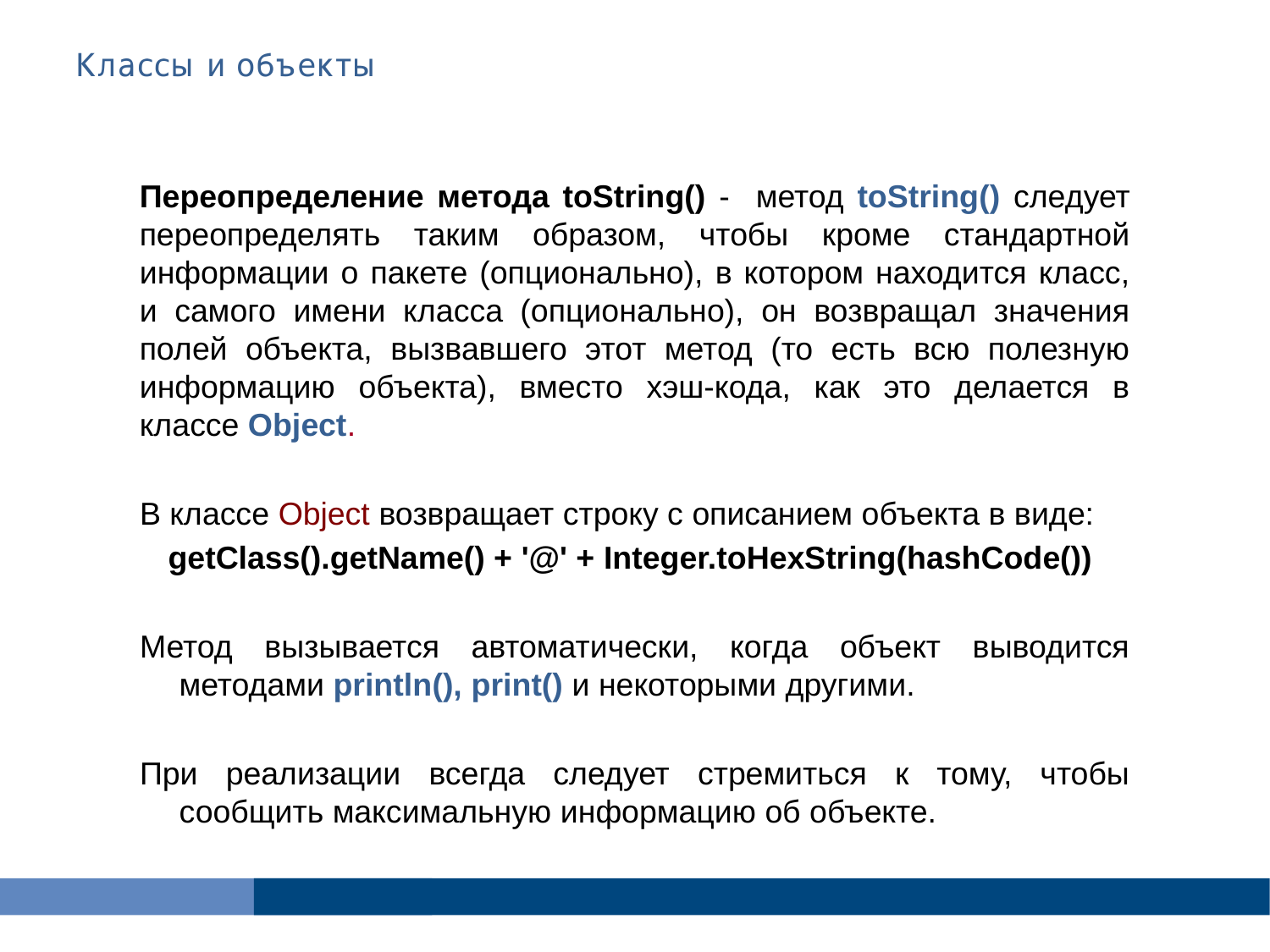

Классы и объекты
Переопределение метода toString() -  метод toString() следует переопределять таким образом, чтобы кроме стандартной информации о пакете (опционально), в котором находится класс, и самого имени класса (опционально), он возвращал значения полей объекта, вызвавшего этот метод (то есть всю полезную информацию объекта), вместо хэш-кода, как это делается в классе Object.

В классе Object возвращает строку с описанием объекта в виде:
getClass().getName() + '@' + Integer.toHexString(hashCode())

Метод вызывается автоматически, когда объект выводится методами println(), print() и некоторыми другими.

При реализации всегда следует стремиться к тому, чтобы сообщить максимальную информацию об объекте.